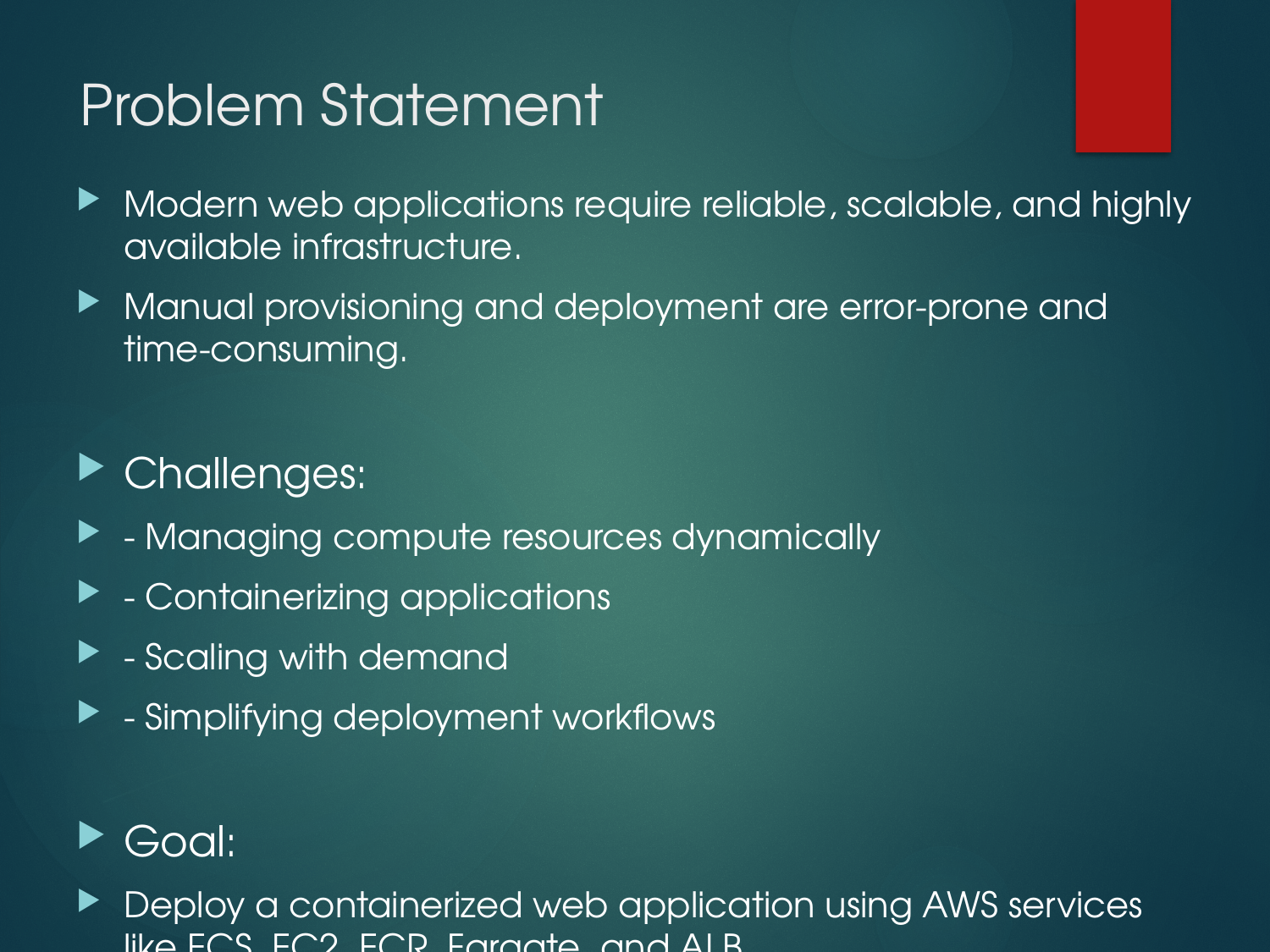

# Problem Statement
Modern web applications require reliable, scalable, and highly available infrastructure.
Manual provisioning and deployment are error-prone and time-consuming.

Challenges:
- Managing compute resources dynamically
- Containerizing applications
- Scaling with demand
- Simplifying deployment workflows

Goal:
Deploy a containerized web application using AWS services like ECS, EC2, ECR, Fargate, and ALB.